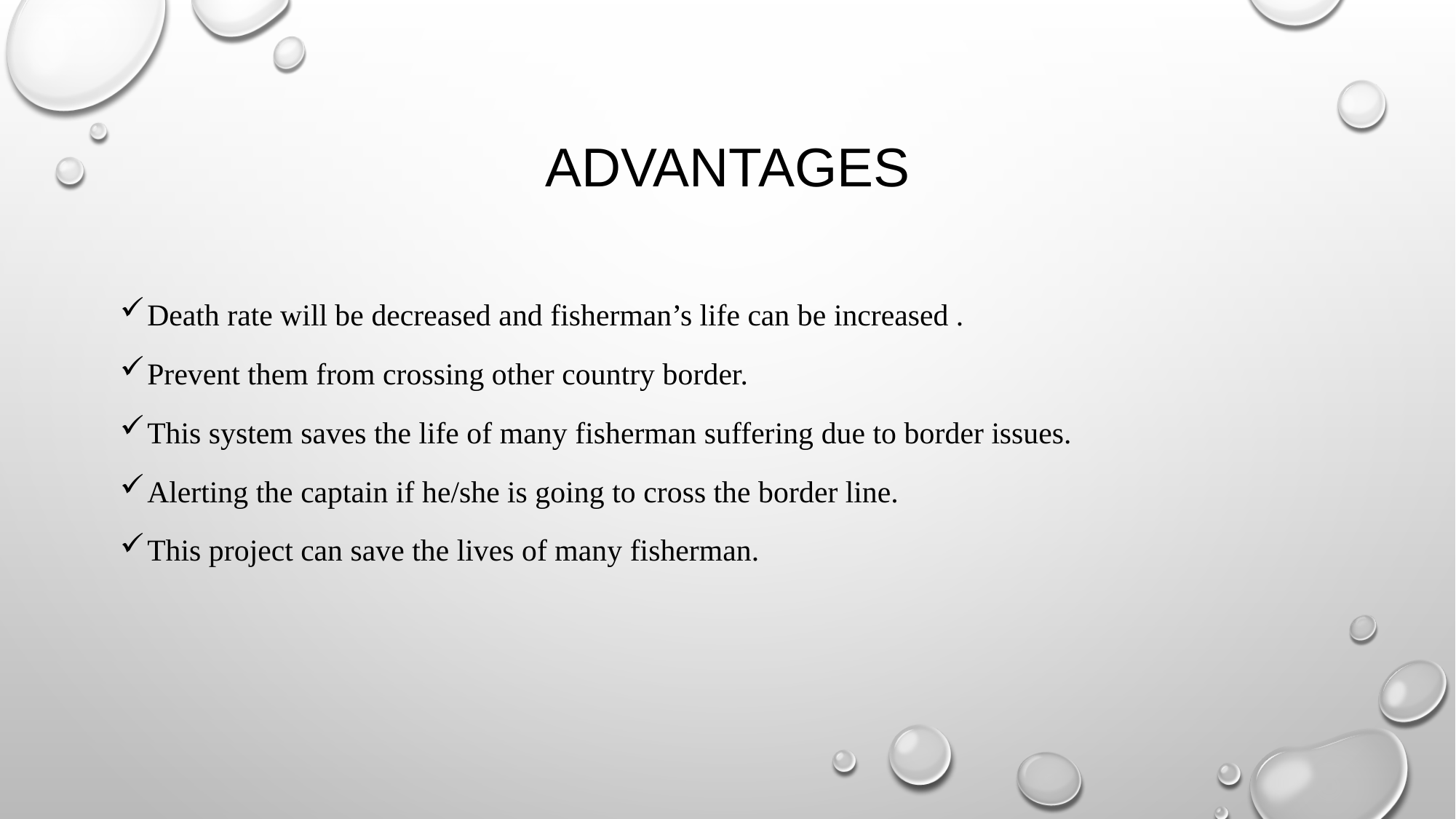

# advantages
Death rate will be decreased and fisherman’s life can be increased .
Prevent them from crossing other country border.
This system saves the life of many fisherman suffering due to border issues.
Alerting the captain if he/she is going to cross the border line.
This project can save the lives of many fisherman.